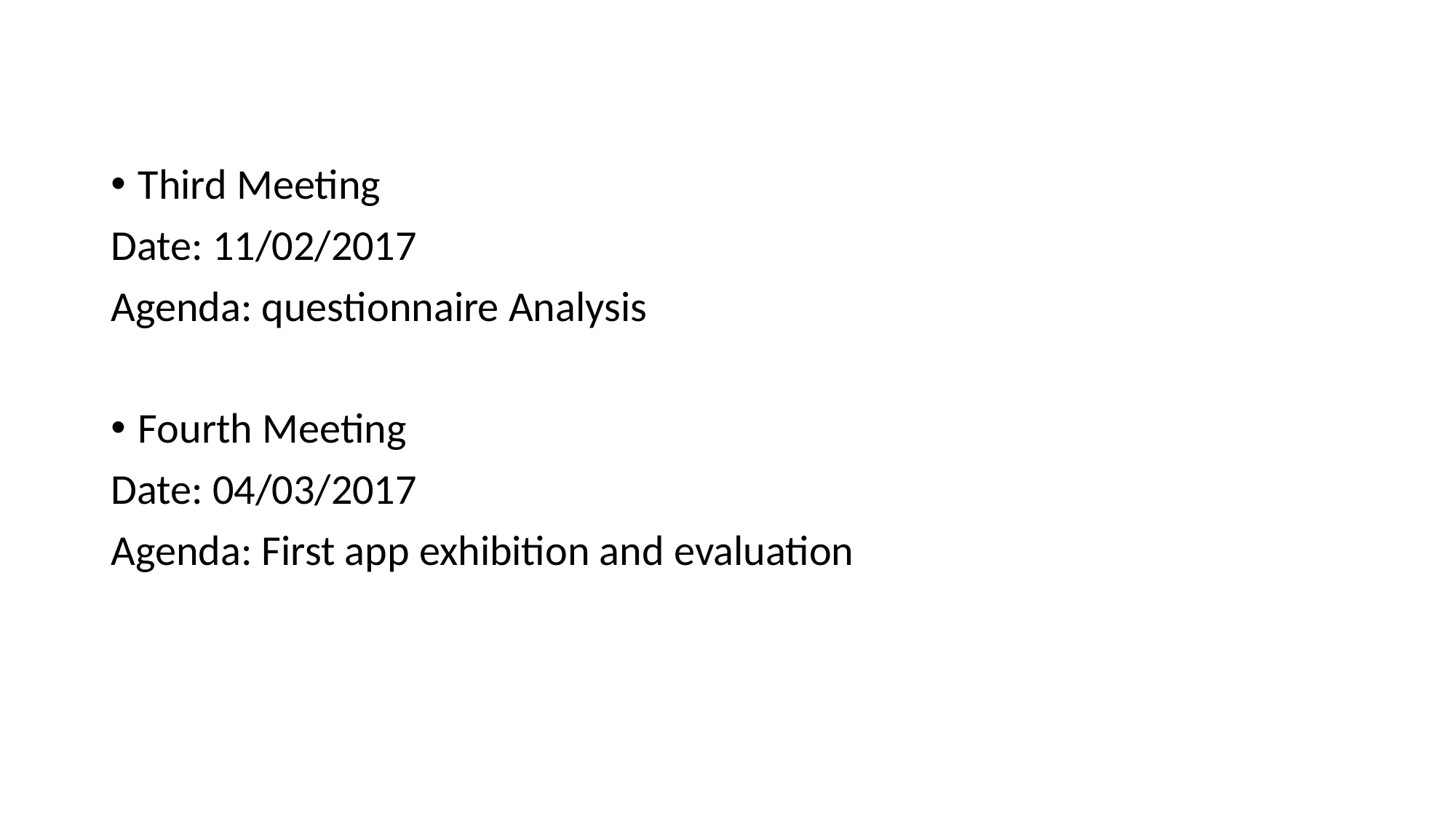

#
Third Meeting
Date: 11/02/2017
Agenda: questionnaire Analysis

Fourth Meeting
Date: 04/03/2017
Agenda: First app exhibition and evaluation